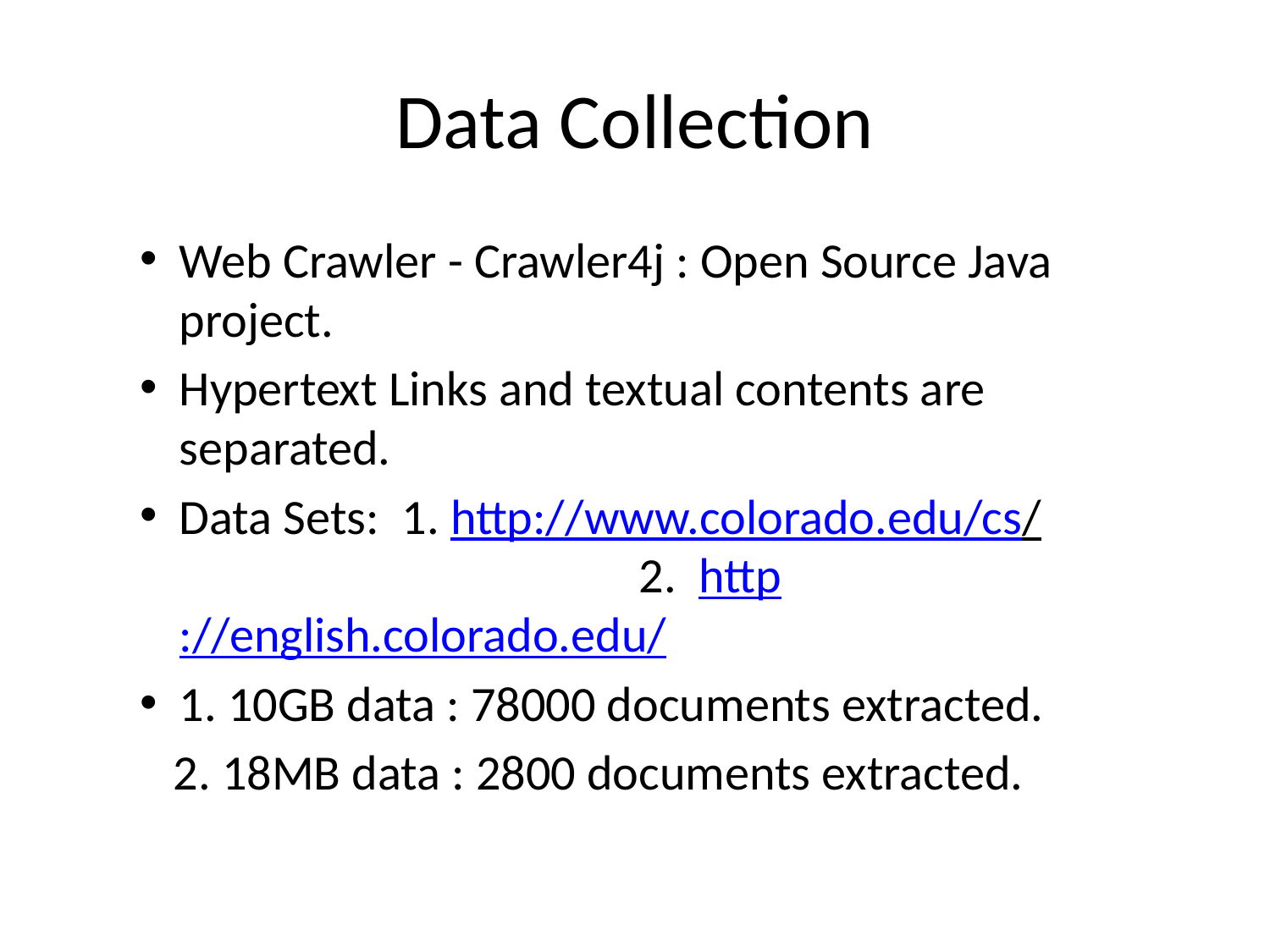

# Data Collection
Web Crawler - Crawler4j : Open Source Java project.
Hypertext Links and textual contents are separated.
Data Sets:  1. http://www.colorado.edu/cs/                                    		       2.  http://english.colorado.edu/
1. 10GB data : 78000 documents extracted.
   2. 18MB data : 2800 documents extracted.